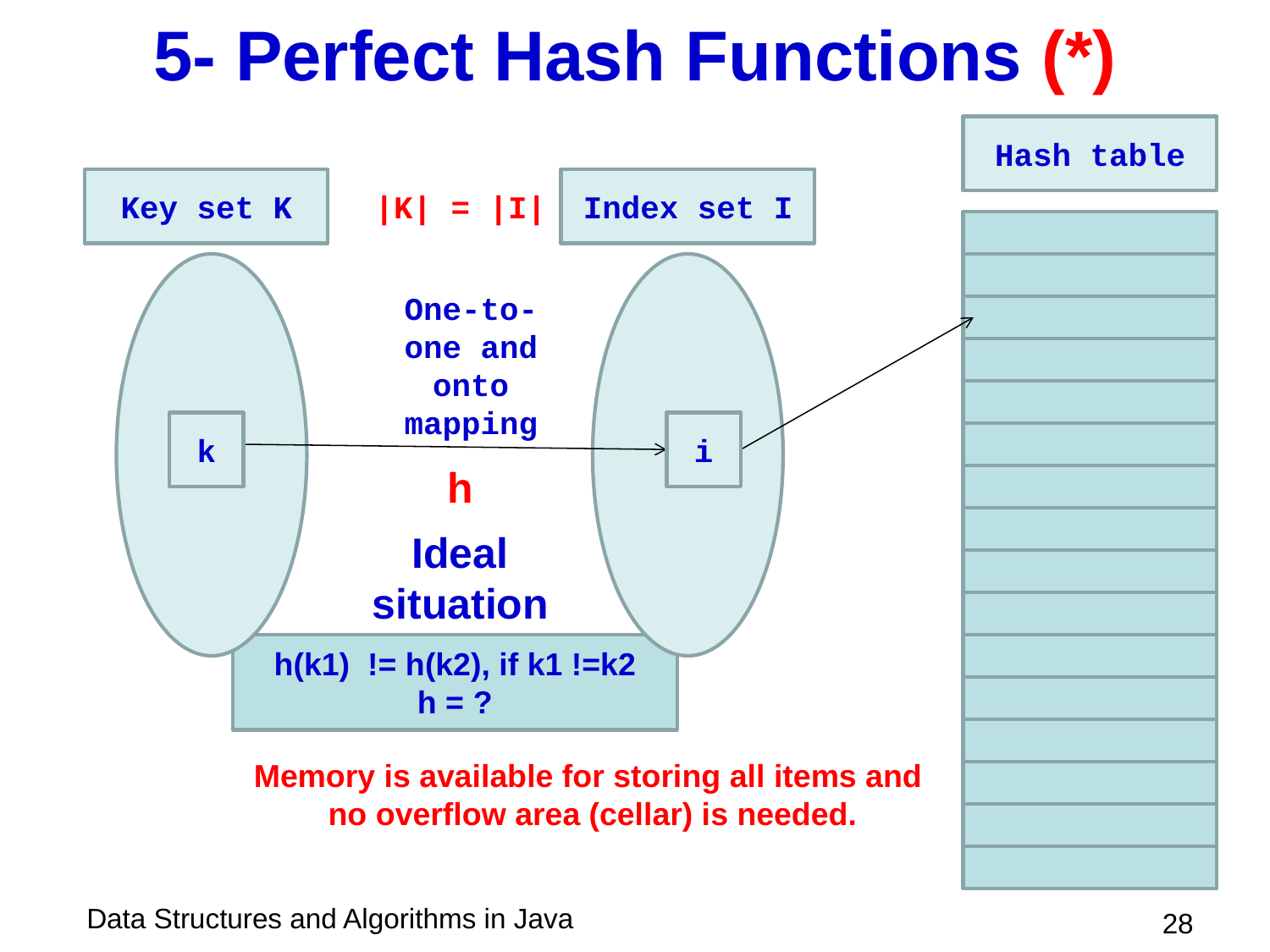

# 5- Perfect Hash Functions (*)
Hash table
Key set K
|K| = |I|
Index set I

One-to-one and onto mapping

k
i

h

Ideal situation

h(k1)  != h(k2), if k1 !=k2
h = ?

Memory is available for storing all items and
no overflow area (cellar) is needed.

 28